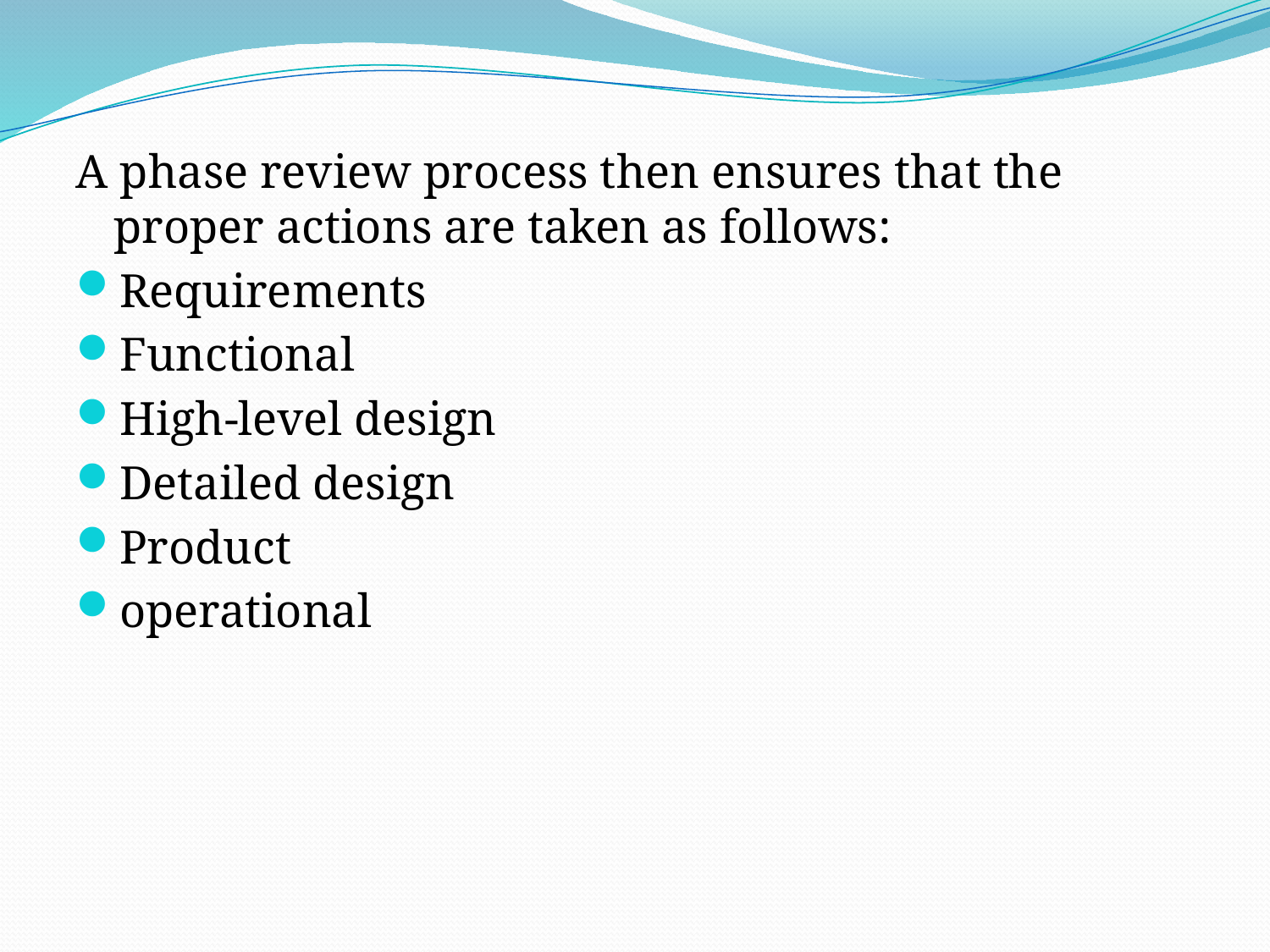

A phase review process then ensures that the proper actions are taken as follows:
Requirements
Functional
High-level design
Detailed design
Product
operational